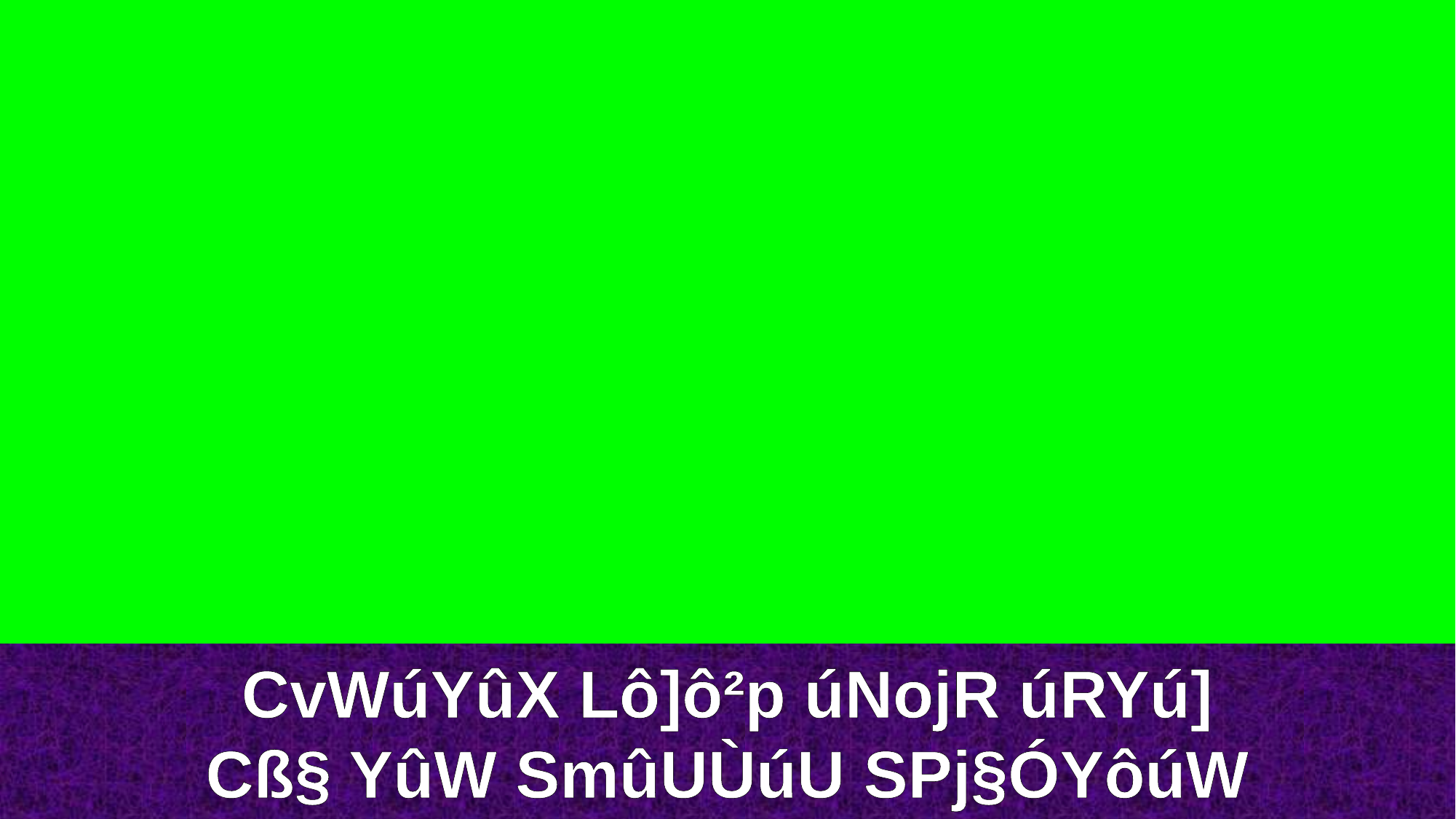

CvWúYûX Lô]ô²p úNojR úRYú]
Cß§ YûW SmûUÙúU SPj§ÓYôúW